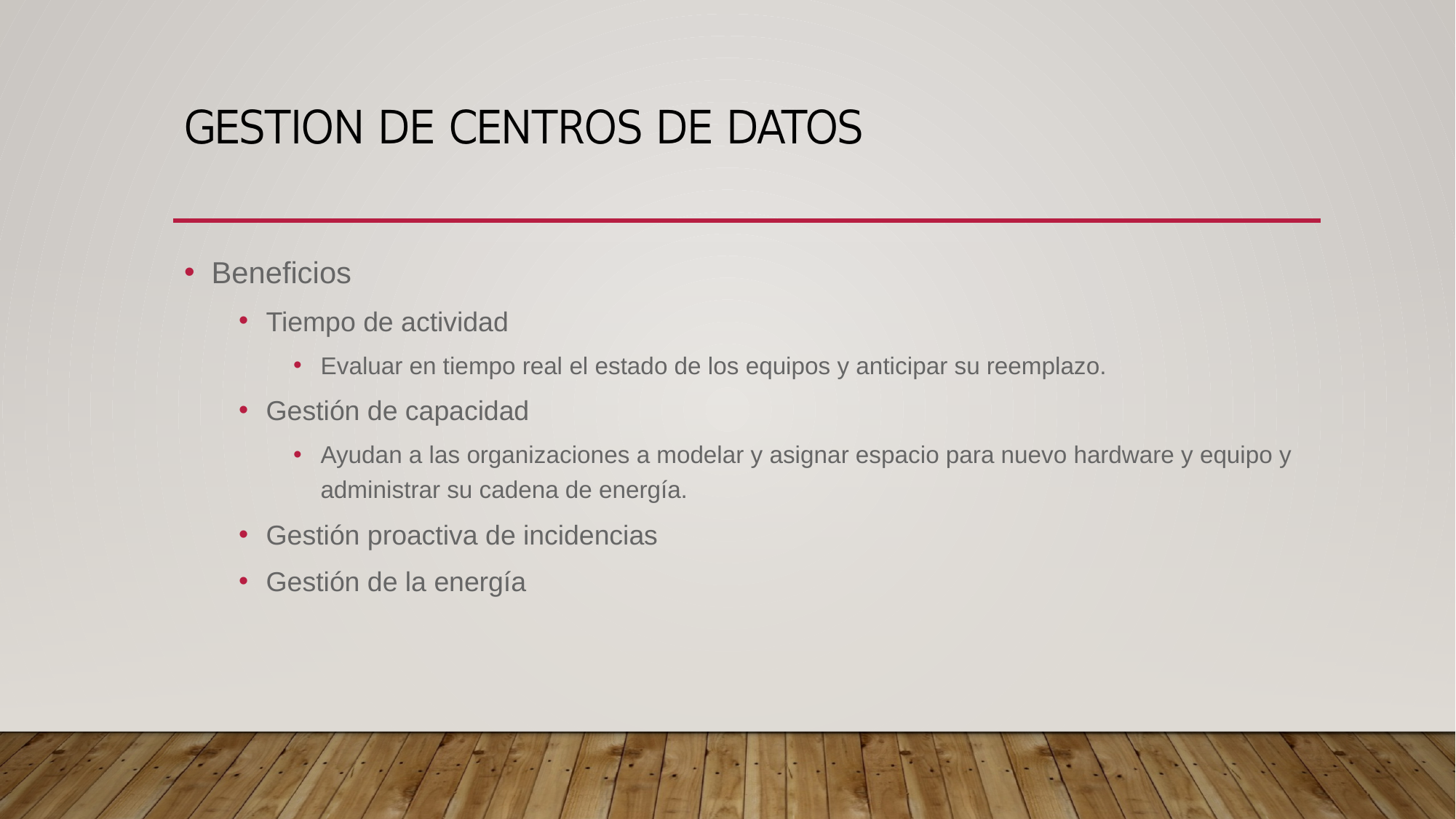

# Gestion de centros de datos
Beneficios
Tiempo de actividad
Evaluar en tiempo real el estado de los equipos y anticipar su reemplazo.
Gestión de capacidad
Ayudan a las organizaciones a modelar y asignar espacio para nuevo hardware y equipo y administrar su cadena de energía.
Gestión proactiva de incidencias
Gestión de la energía